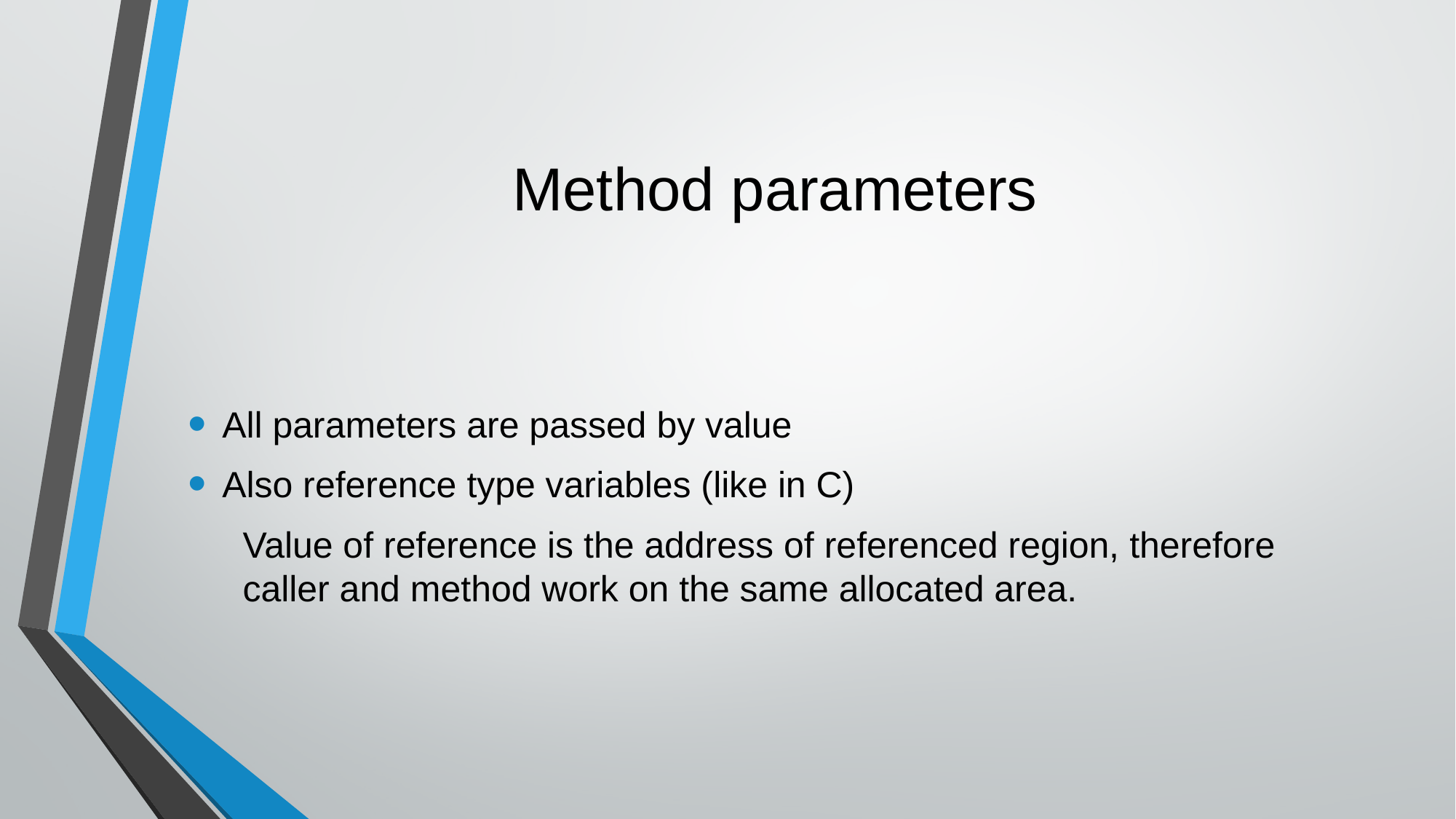

# Method parameters
All parameters are passed by value
Also reference type variables (like in C)
Value of reference is the address of referenced region, therefore caller and method work on the same allocated area.